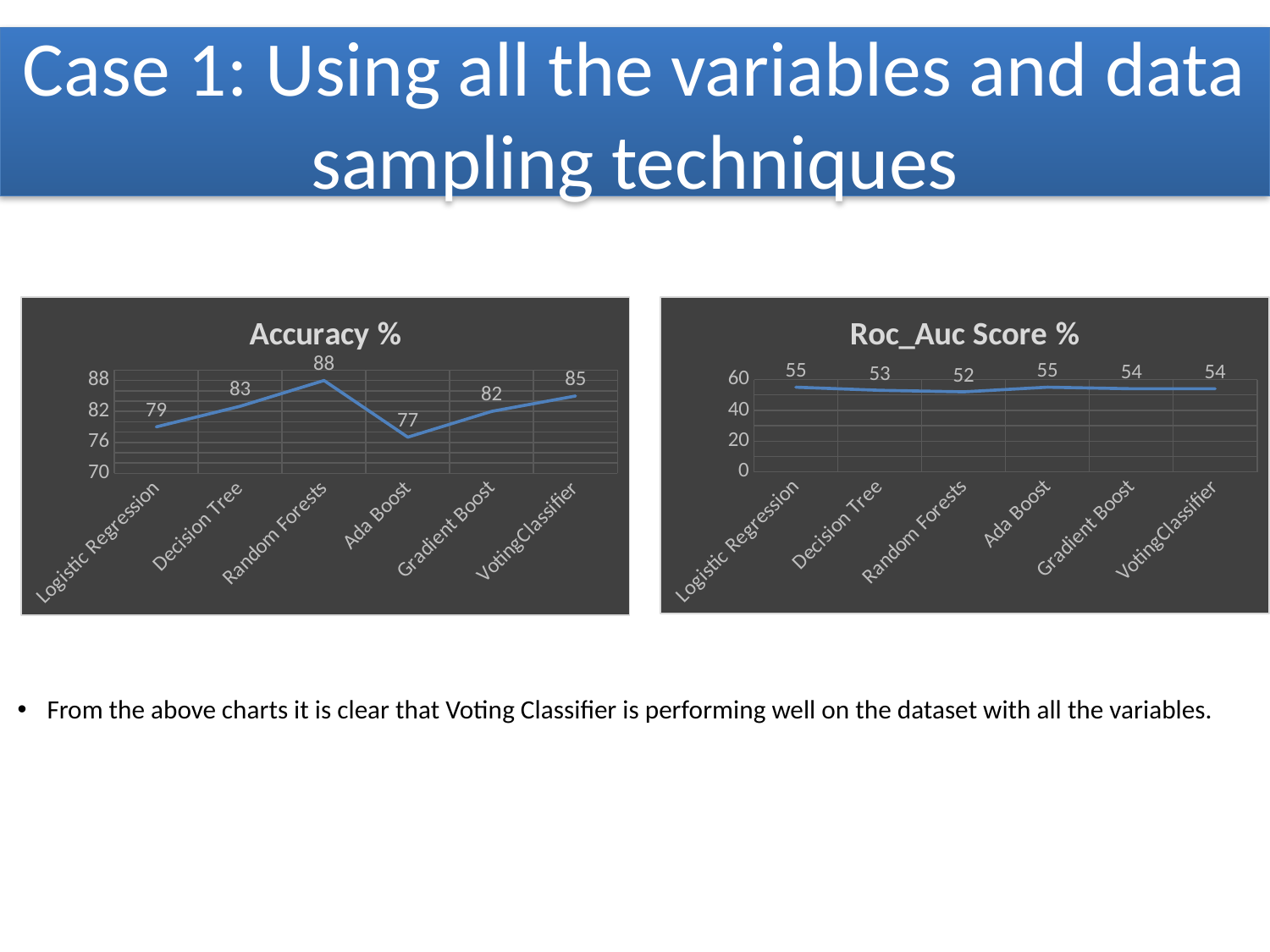

# Case 1: Using all the variables and data sampling techniques

### Chart:

| Category | Accuracy % |
|---|---|
| Logistic Regression | 79.0 |
| Decision Tree | 83.0 |
| Random Forests | 88.0 |
| Ada Boost | 77.0 |
| Gradient Boost | 82.0 |
| VotingClassifier | 85.0 |

### Chart:

| Category | Roc_Auc Score % |
|---|---|
| Logistic Regression | 55.0 |
| Decision Tree | 53.0 |
| Random Forests | 52.0 |
| Ada Boost | 55.0 |
| Gradient Boost | 54.0 |
| VotingClassifier | 54.0 |
From the above charts it is clear that Voting Classifier is performing well on the dataset with all the variables.